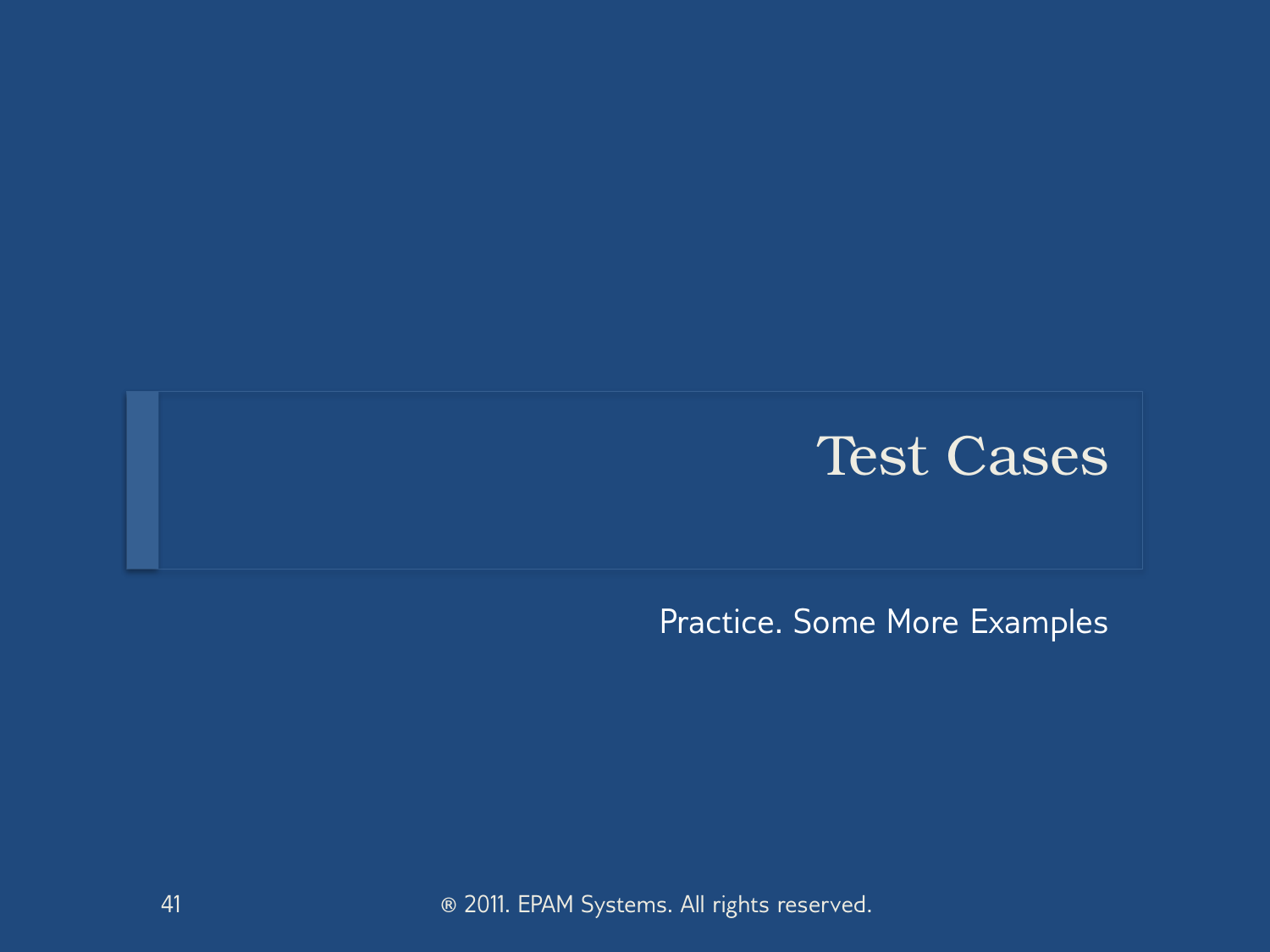

# Test Cases
Practice. Some More Examples
41
® 2011. EPAM Systems. All rights reserved.